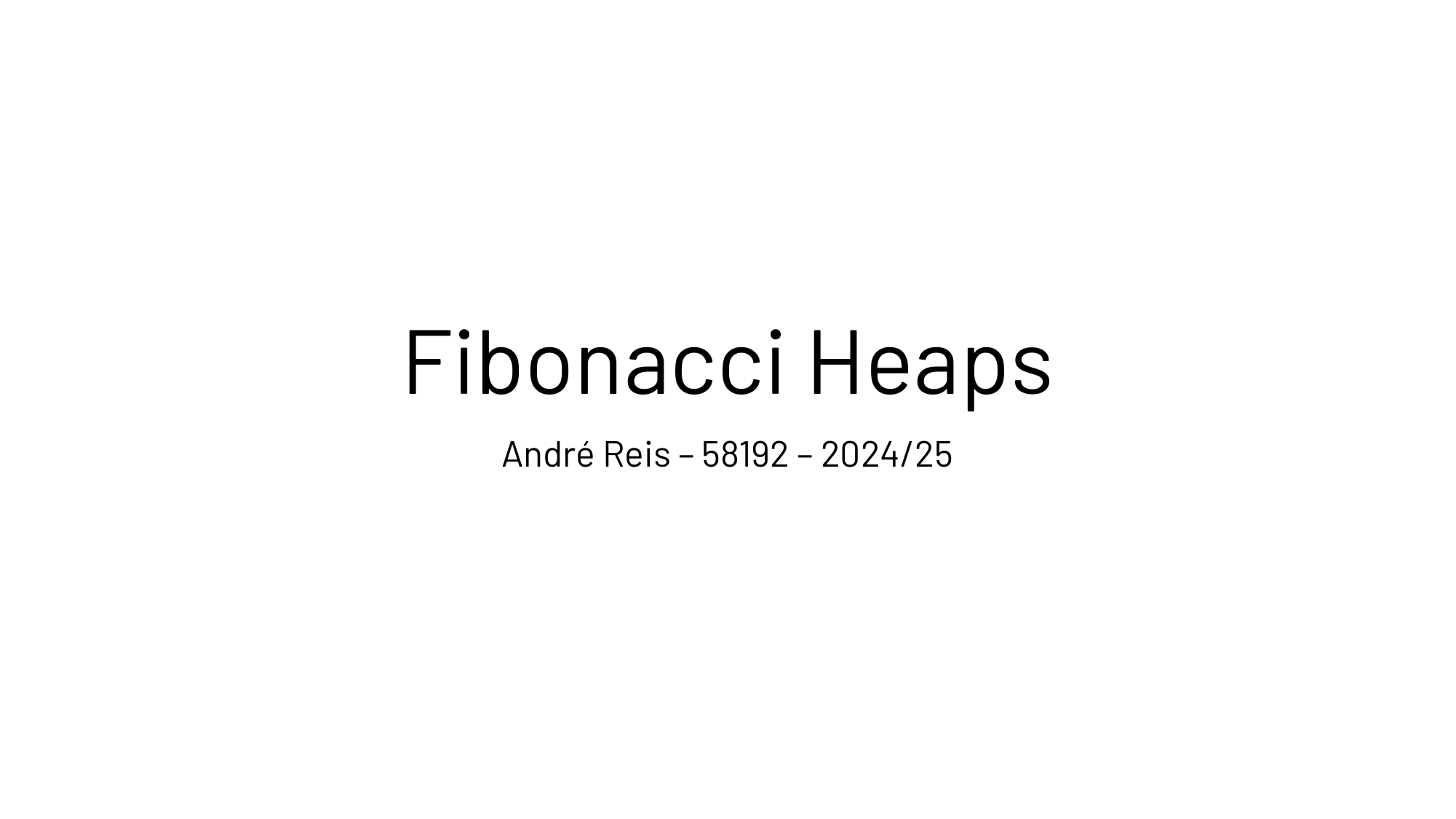

# Fibonacci Heaps
André Reis – 58192 – 2024/25